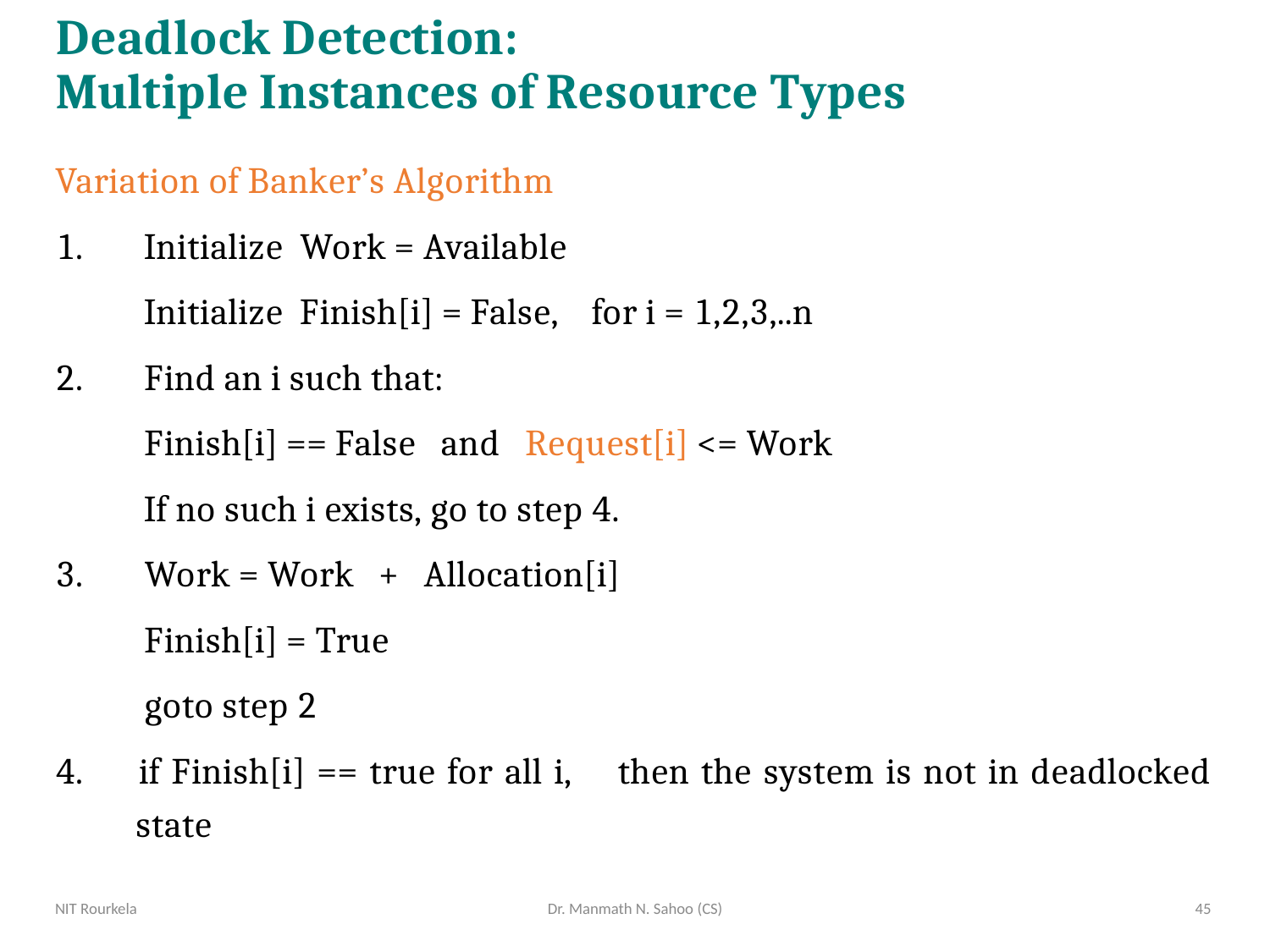

# Deadlock Detection: Multiple Instances of Resource Types
Variation of Banker’s Algorithm
1. 	Initialize  Work = Available
	Initialize  Finish[i] = False,    for i = 1,2,3,..n
2. 	Find an i such that:
	Finish[i] == False   and   Request[i] <= Work
	If no such i exists, go to step 4.
3. 	Work = Work   +   Allocation[i]
	Finish[i] = True
	goto step 2
4. 	if Finish[i] == true for all i,    then the system is not in deadlocked state
NIT Rourkela
Dr. Manmath N. Sahoo (CS)
45